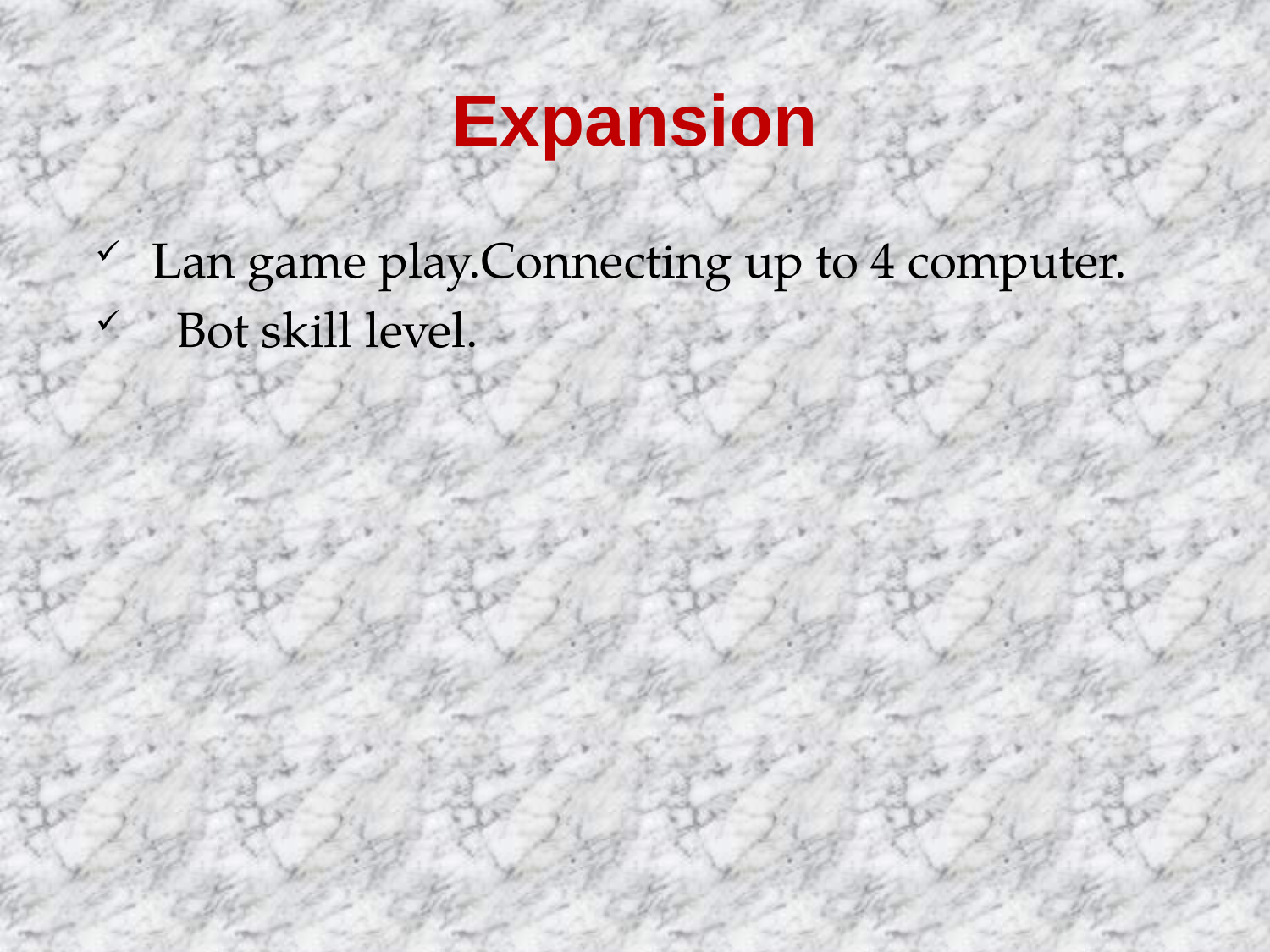

# Expansion
Lan game play.Connecting up to 4 computer.
  Bot skill level.